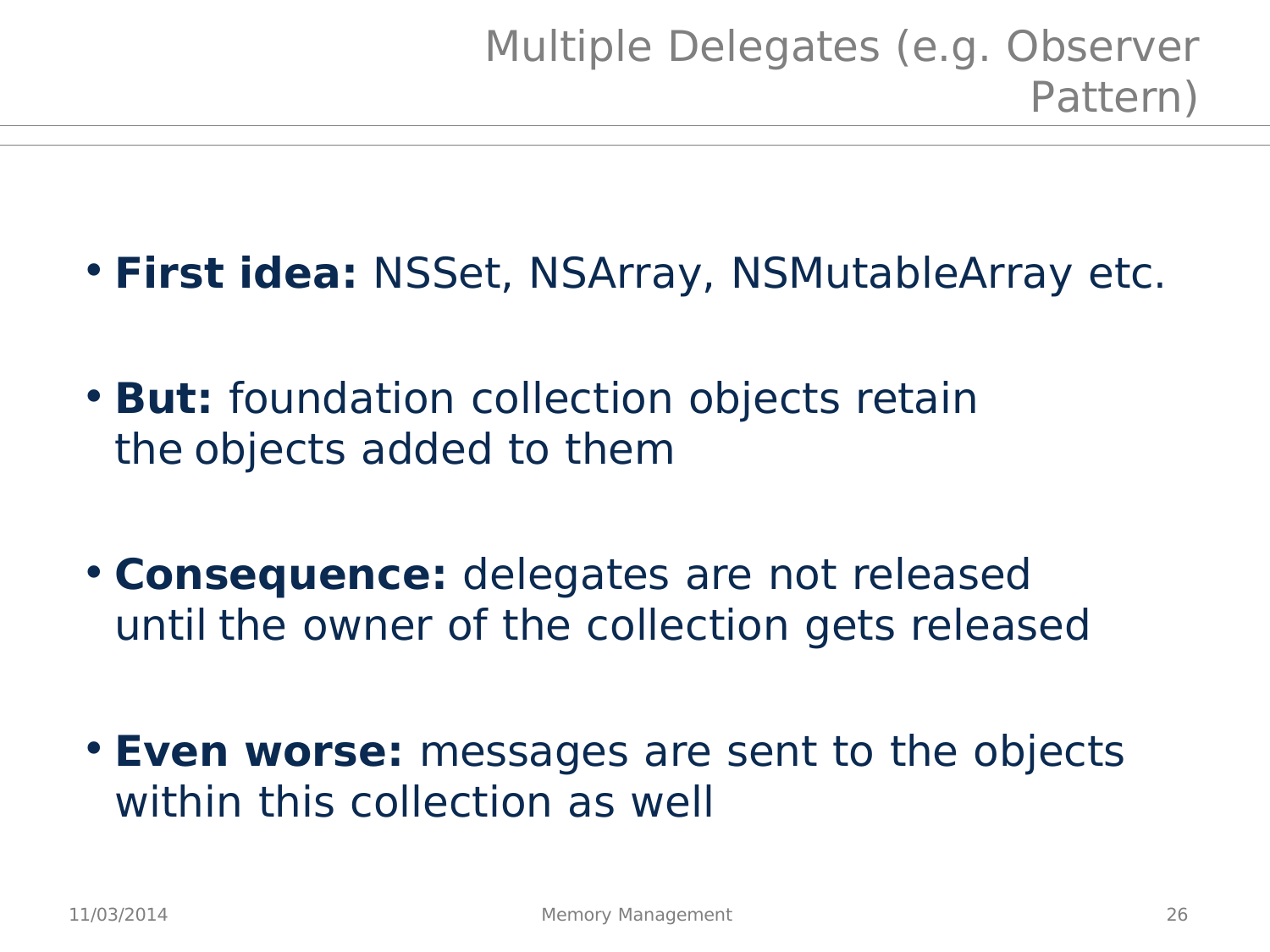

Multiple Delegates (e.g. Observer
Pattern)

First idea: NSSet, NSArray, NSMutableArray etc.

But: foundation collection objects retain the objects added to them

Consequence: delegates are not released until the owner of the collection gets released

Even worse: messages are sent to the objects within this collection as well
11/03/2014
Memory Management
26